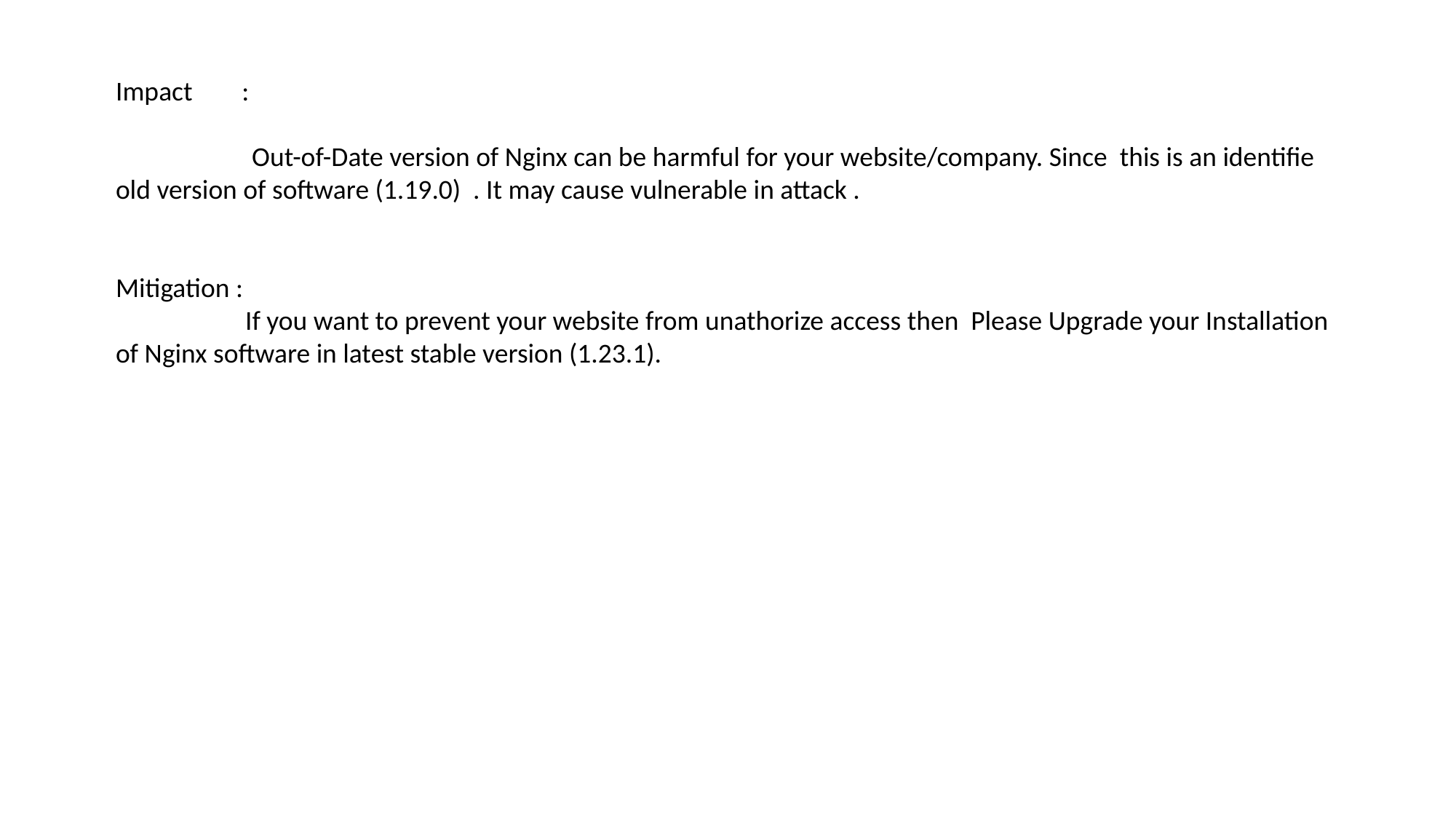

Impact        :
                      Out-of-Date version of Nginx can be harmful for your website/company. Since  this is an identifie old version of software (1.19.0)  . It may cause vulnerable in attack .

Mitigation :
                     If you want to prevent your website from unathorize access then  Please Upgrade your Installation of Nginx software in latest stable version (1.23.1).